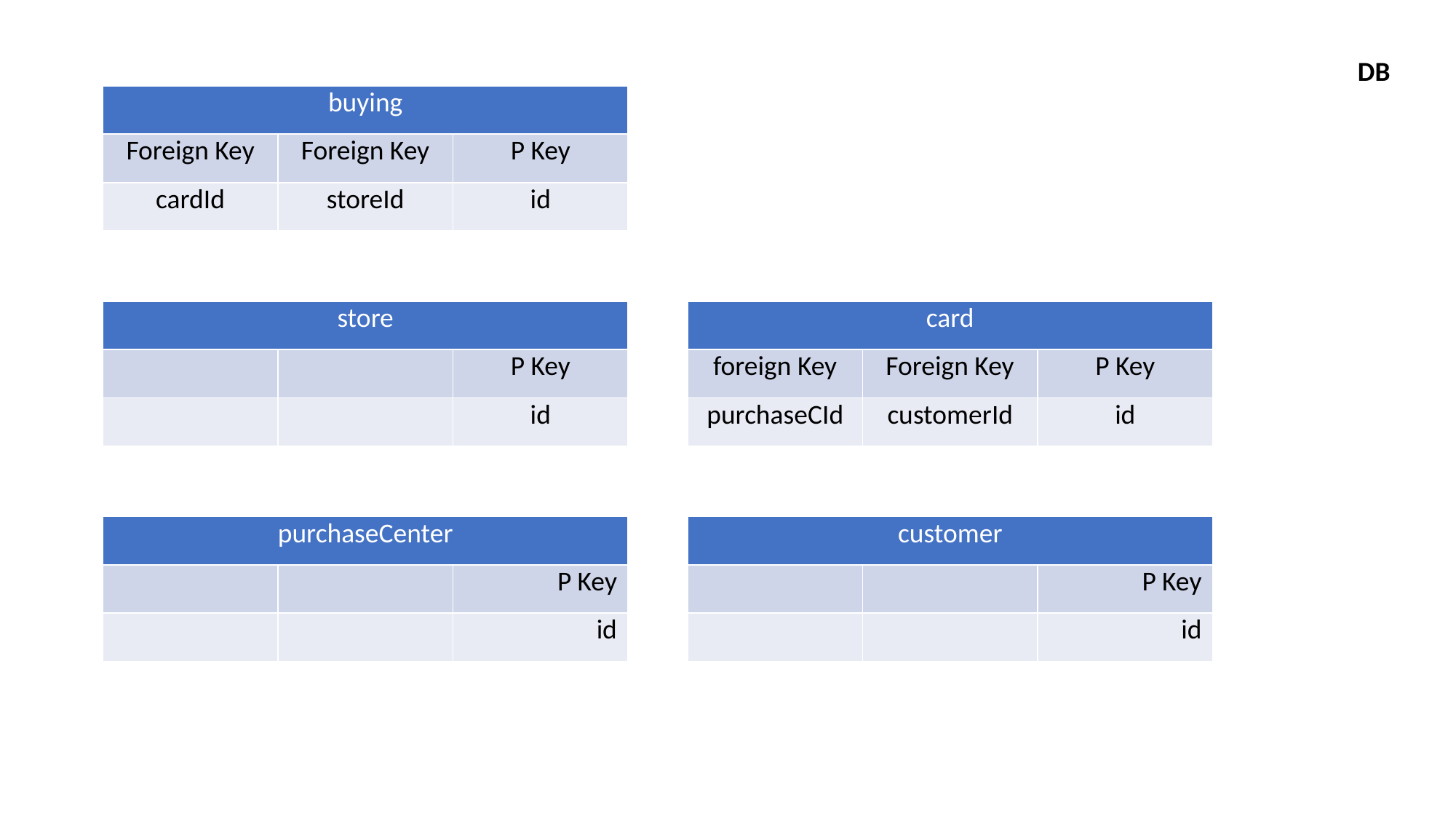

DB
| buying |  |  |
| --- | --- | --- |
| Foreign Key | Foreign Key | P Key |
| cardId | storeId | id |
| store |  |  |
| --- | --- | --- |
|  |  | P Key |
|  |  | id |
| card |  |  |
| --- | --- | --- |
| foreign Key | Foreign Key | P Key |
| purchaseCId | customerId | id |
| purchaseCenter |  |  |
| --- | --- | --- |
|  |  | P Key |
|  |  | id |
| customer |  |  |
| --- | --- | --- |
|  |  | P Key |
|  |  | id |